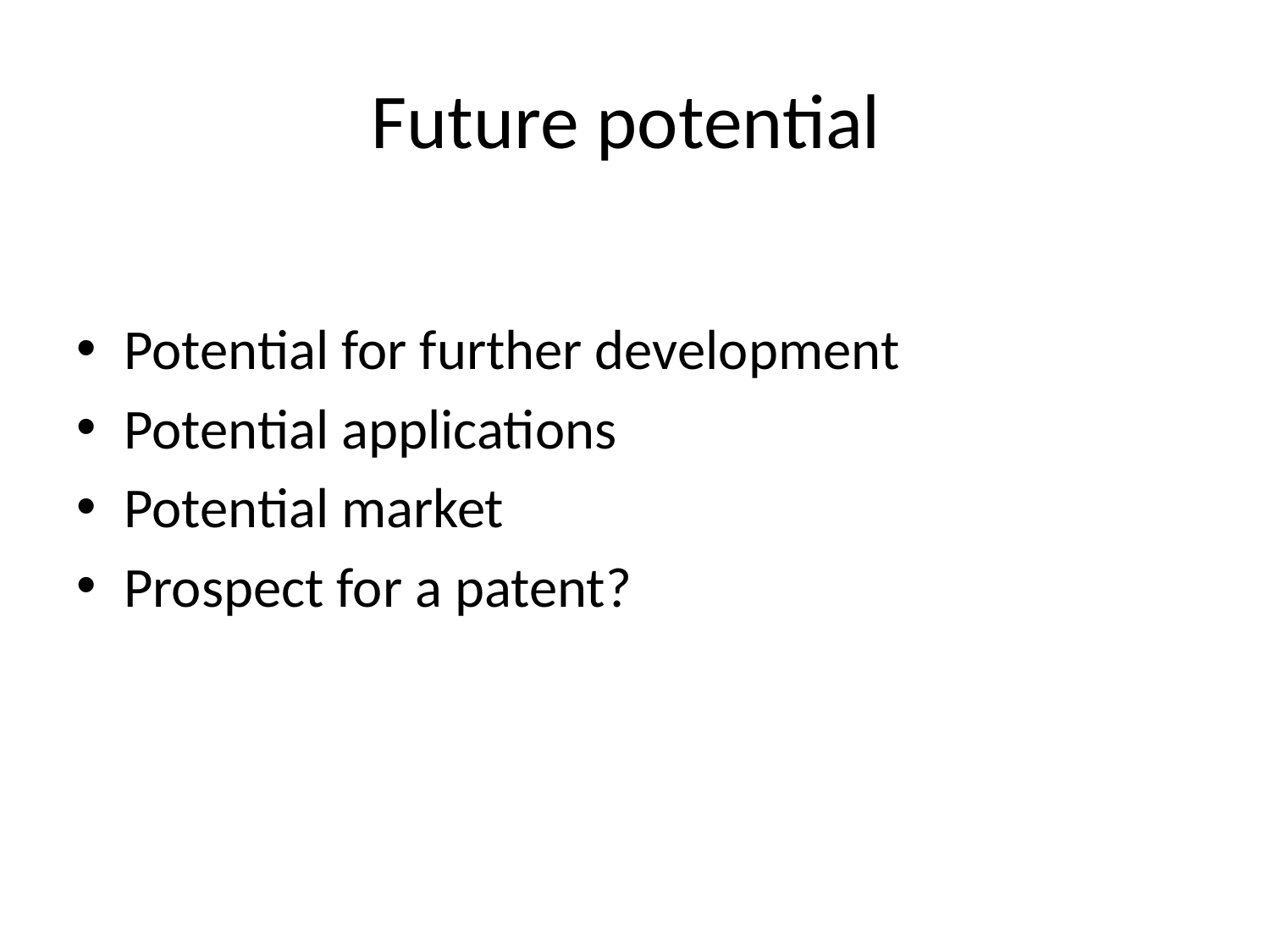

# Future potential
Potential for further development
Potential applications
Potential market
Prospect for a patent?